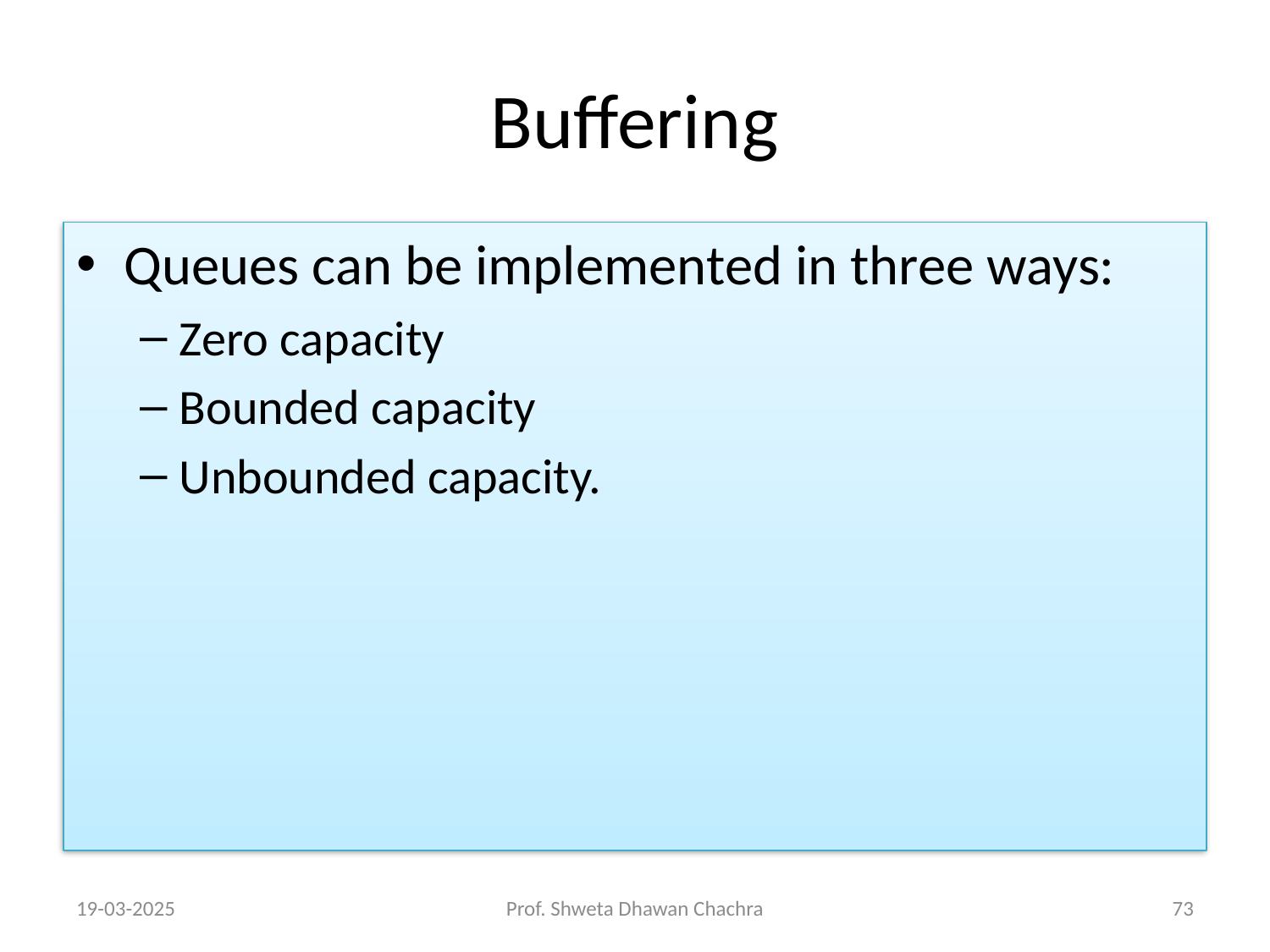

# Buffering
Queues can be implemented in three ways:
Zero capacity
Bounded capacity
Unbounded capacity.

19-03-2025
Prof. Shweta Dhawan Chachra
73